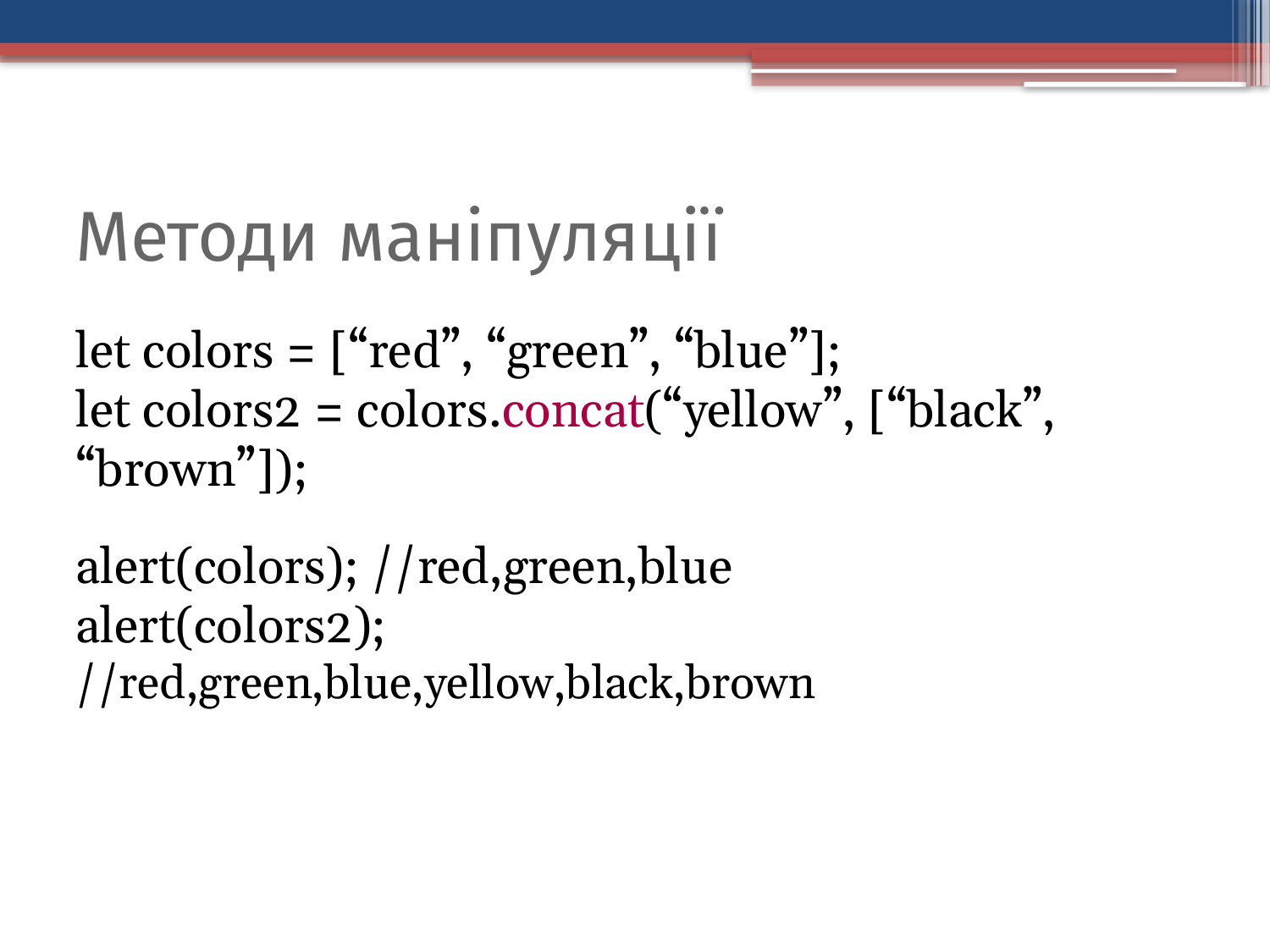

Методи маніпуляції
let colors = [“red”, “green”, “blue”];
let colors2 = colors.concat(“yellow”, [“black”, “brown”]);

alert(colors); //red,green,blue
alert(colors2);
//red,green,blue,yellow,black,brown